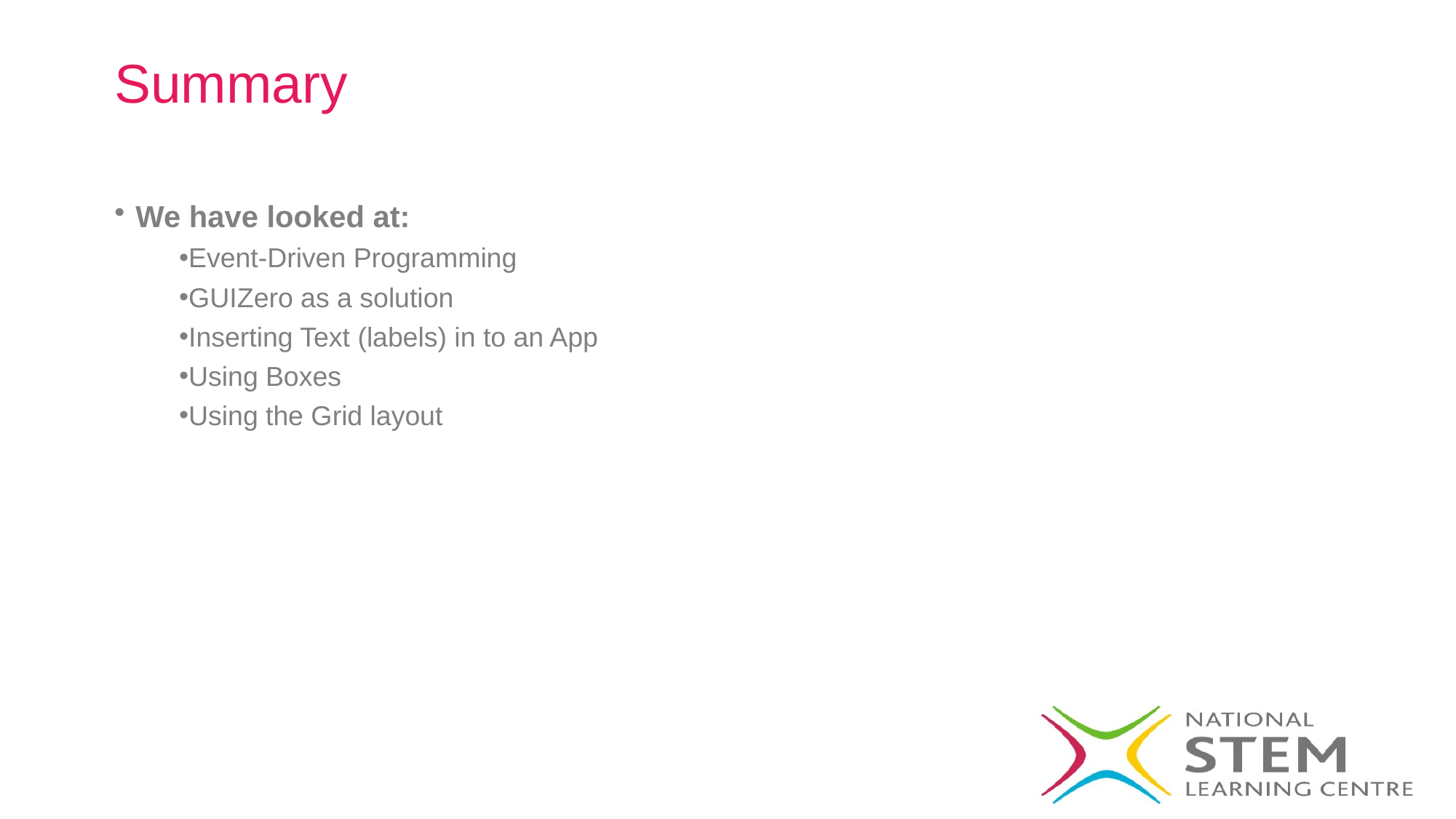

# Summary
We have looked at:
Event-Driven Programming
GUIZero as a solution
Inserting Text (labels) in to an App
Using Boxes
Using the Grid layout